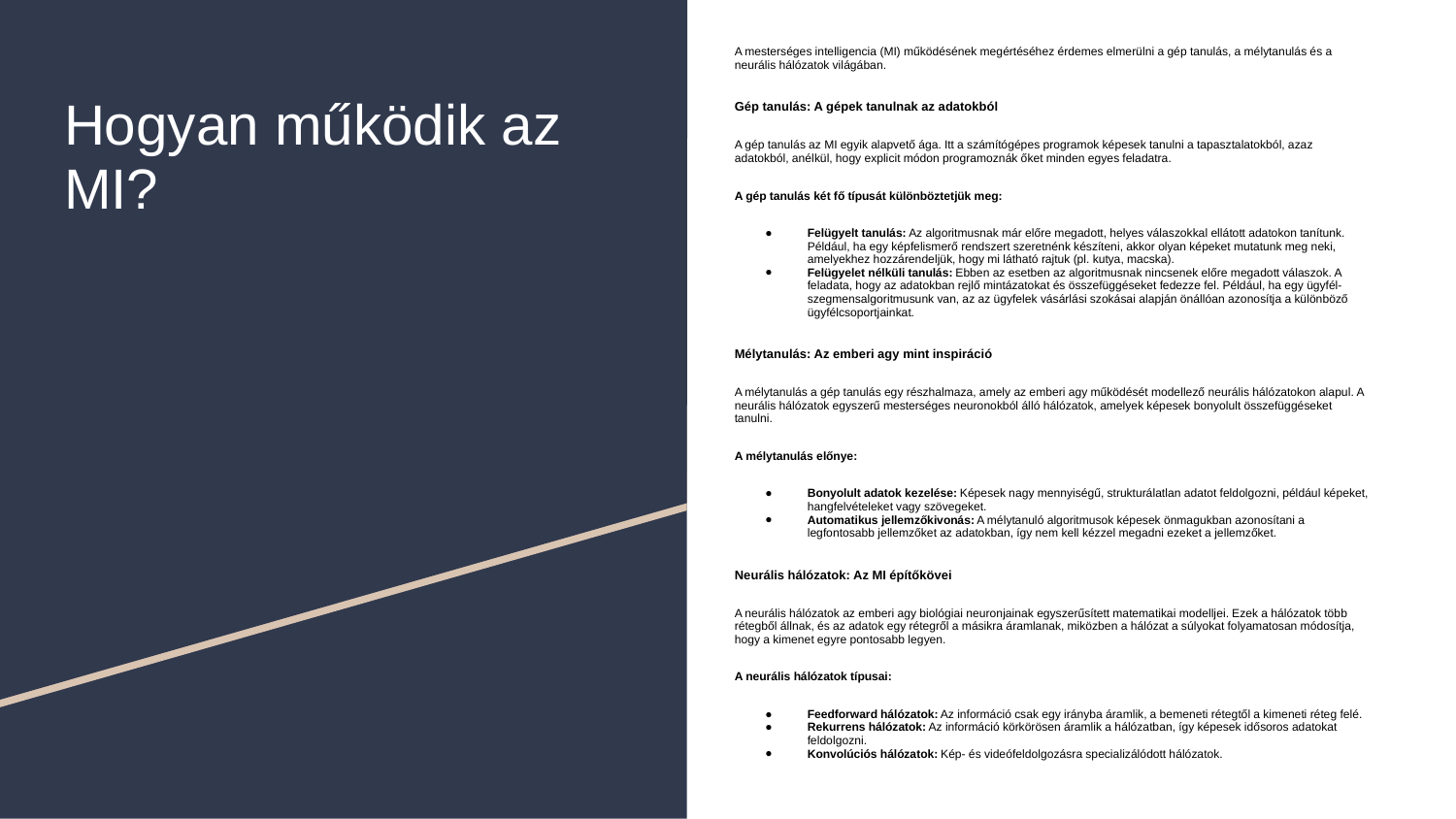

A mesterséges intelligencia (MI) működésének megértéséhez érdemes elmerülni a gép tanulás, a mélytanulás és a neurális hálózatok világában.
Gép tanulás: A gépek tanulnak az adatokból
A gép tanulás az MI egyik alapvető ága. Itt a számítógépes programok képesek tanulni a tapasztalatokból, azaz adatokból, anélkül, hogy explicit módon programoznák őket minden egyes feladatra.
A gép tanulás két fő típusát különböztetjük meg:
Felügyelt tanulás: Az algoritmusnak már előre megadott, helyes válaszokkal ellátott adatokon tanítunk. Például, ha egy képfelismerő rendszert szeretnénk készíteni, akkor olyan képeket mutatunk meg neki, amelyekhez hozzárendeljük, hogy mi látható rajtuk (pl. kutya, macska).
Felügyelet nélküli tanulás: Ebben az esetben az algoritmusnak nincsenek előre megadott válaszok. A feladata, hogy az adatokban rejlő mintázatokat és összefüggéseket fedezze fel. Például, ha egy ügyfél-szegmensalgoritmusunk van, az az ügyfelek vásárlási szokásai alapján önállóan azonosítja a különböző ügyfélcsoportjainkat.
Mélytanulás: Az emberi agy mint inspiráció
A mélytanulás a gép tanulás egy részhalmaza, amely az emberi agy működését modellező neurális hálózatokon alapul. A neurális hálózatok egyszerű mesterséges neuronokból álló hálózatok, amelyek képesek bonyolult összefüggéseket tanulni.
A mélytanulás előnye:
Bonyolult adatok kezelése: Képesek nagy mennyiségű, strukturálatlan adatot feldolgozni, például képeket, hangfelvételeket vagy szövegeket.
Automatikus jellemzőkivonás: A mélytanuló algoritmusok képesek önmagukban azonosítani a legfontosabb jellemzőket az adatokban, így nem kell kézzel megadni ezeket a jellemzőket.
Neurális hálózatok: Az MI építőkövei
A neurális hálózatok az emberi agy biológiai neuronjainak egyszerűsített matematikai modelljei. Ezek a hálózatok több rétegből állnak, és az adatok egy rétegről a másikra áramlanak, miközben a hálózat a súlyokat folyamatosan módosítja, hogy a kimenet egyre pontosabb legyen.
A neurális hálózatok típusai:
Feedforward hálózatok: Az információ csak egy irányba áramlik, a bemeneti rétegtől a kimeneti réteg felé.
Rekurrens hálózatok: Az információ körkörösen áramlik a hálózatban, így képesek idősoros adatokat feldolgozni.
Konvolúciós hálózatok: Kép- és videófeldolgozásra specializálódott hálózatok.

# Hogyan működik az MI?